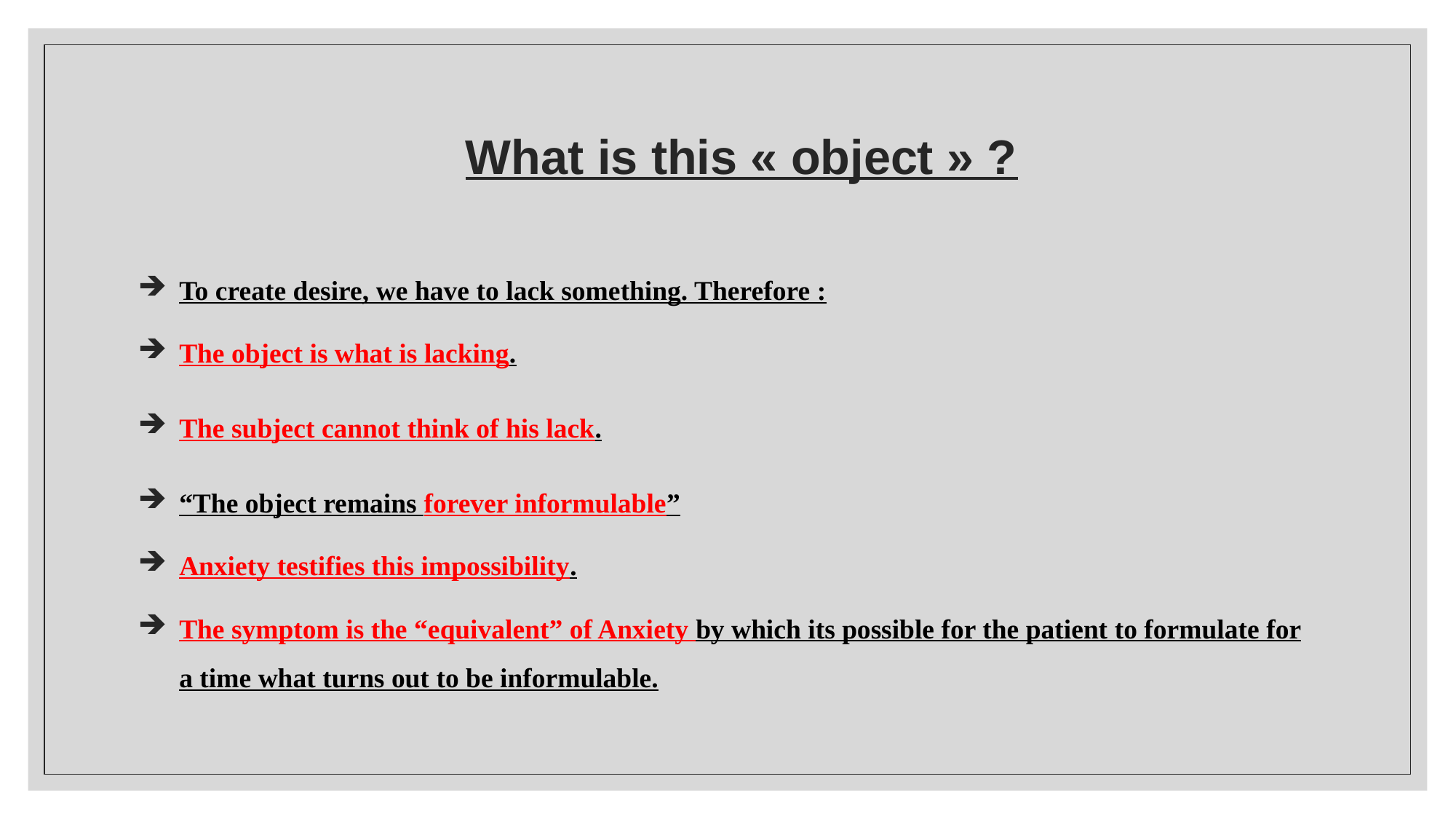

# What is this « object » ?
To create desire, we have to lack something. Therefore :
The object is what is lacking.
The subject cannot think of his lack.
“The object remains forever informulable”
Anxiety testifies this impossibility.
The symptom is the “equivalent” of Anxiety by which its possible for the patient to formulate for a time what turns out to be informulable.